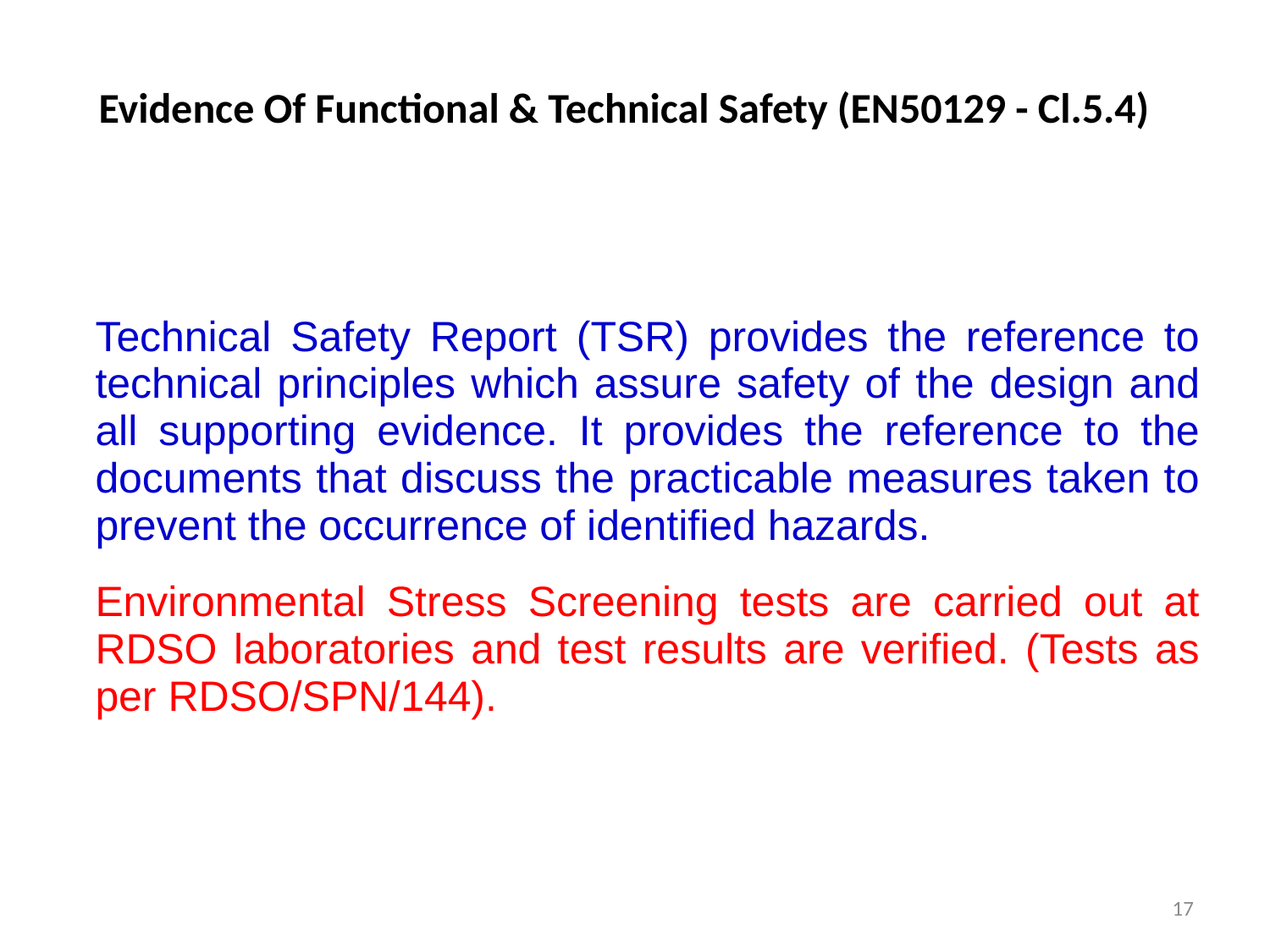

# Evidence Of Functional & Technical Safety (EN50129 - Cl.5.4)

Technical Safety Report (TSR) provides the reference to technical principles which assure safety of the design and all supporting evidence. It provides the reference to the documents that discuss the practicable measures taken to prevent the occurrence of identified hazards.
Environmental Stress Screening tests are carried out at RDSO laboratories and test results are verified. (Tests as per RDSO/SPN/144).

17